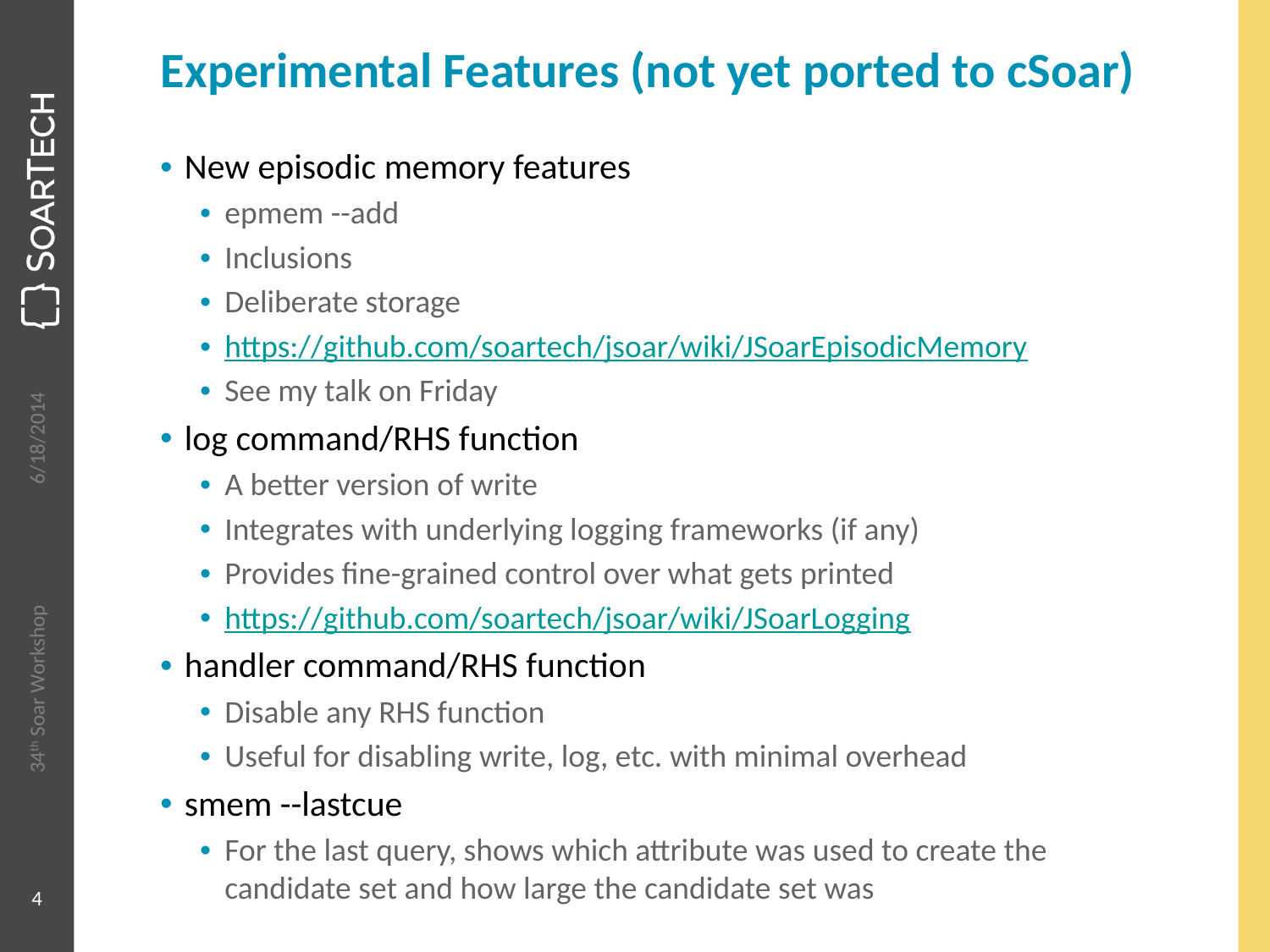

# Experimental Features (not yet ported to cSoar)
New episodic memory features
epmem --add
Inclusions
Deliberate storage
https://github.com/soartech/jsoar/wiki/JSoarEpisodicMemory
See my talk on Friday
log command/RHS function
A better version of write
Integrates with underlying logging frameworks (if any)
Provides fine-grained control over what gets printed
https://github.com/soartech/jsoar/wiki/JSoarLogging
handler command/RHS function
Disable any RHS function
Useful for disabling write, log, etc. with minimal overhead
smem --lastcue
For the last query, shows which attribute was used to create the candidate set and how large the candidate set was
6/18/2014
34th Soar Workshop
4